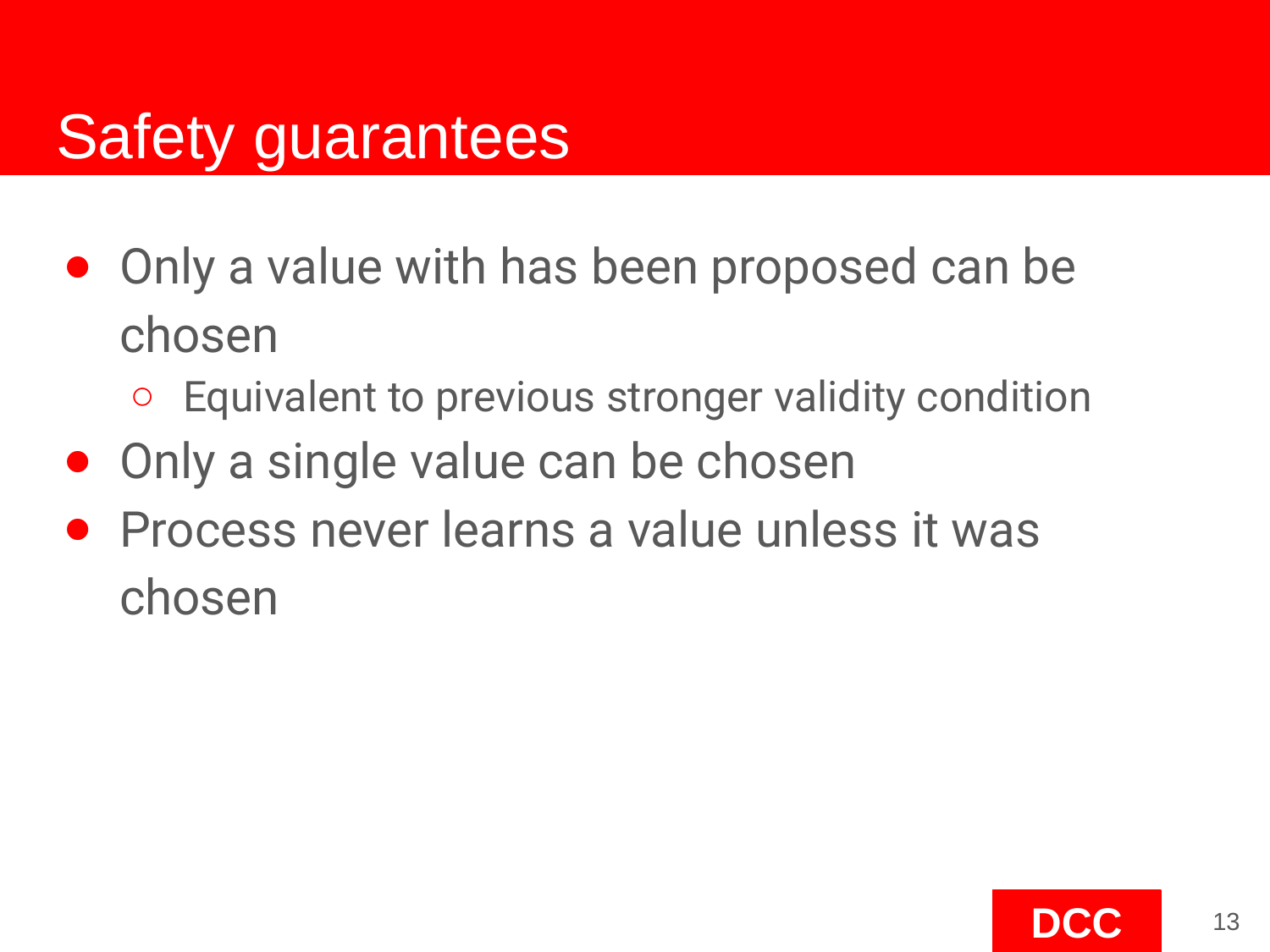

# Safety guarantees

Only a value with has been proposed can be chosen
Equivalent to previous stronger validity condition
Only a single value can be chosen
Process never learns a value unless it was chosen
13